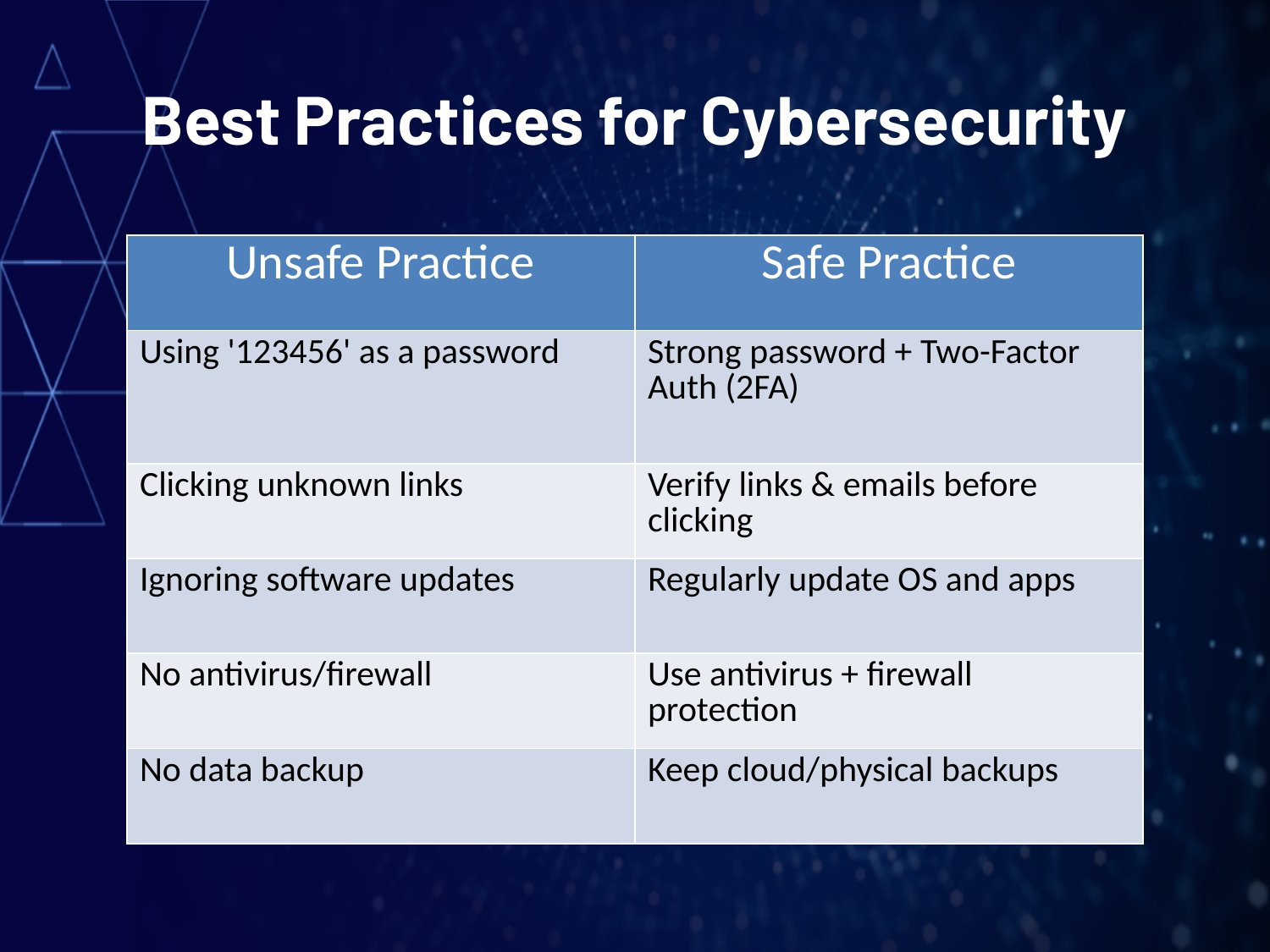

# Best Practices for Cybersecurity
| Unsafe Practice | Safe Practice |
| --- | --- |
| Using '123456' as a password | Strong password + Two-Factor Auth (2FA) |
| Clicking unknown links | Verify links & emails before clicking |
| Ignoring software updates | Regularly update OS and apps |
| No antivirus/firewall | Use antivirus + firewall protection |
| No data backup | Keep cloud/physical backups |